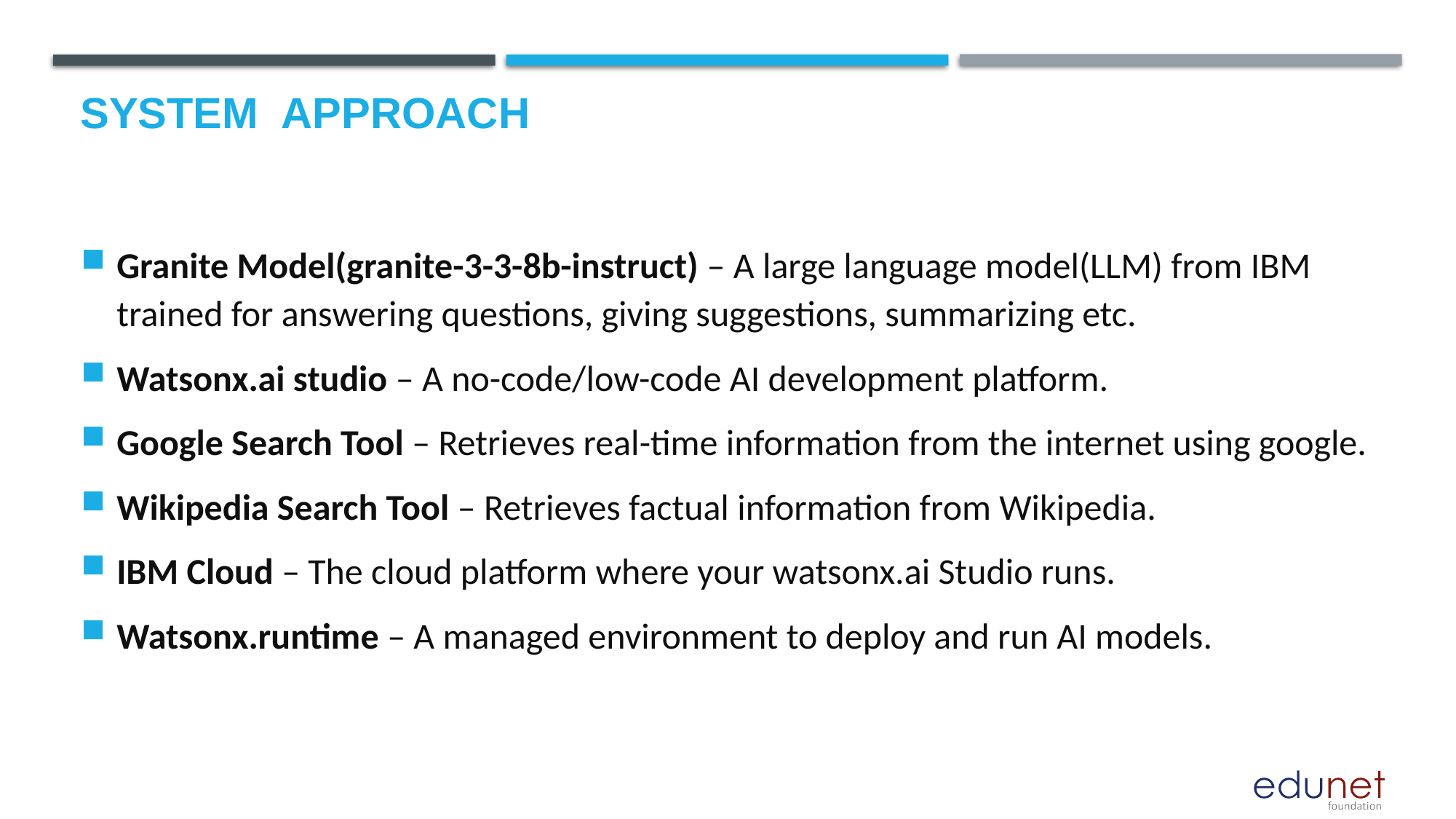

# System  Approach
Granite Model(granite-3-3-8b-instruct) – A large language model(LLM) from IBM trained for answering questions, giving suggestions, summarizing etc.
Watsonx.ai studio – A no-code/low-code AI development platform.
Google Search Tool – Retrieves real-time information from the internet using google.
Wikipedia Search Tool – Retrieves factual information from Wikipedia.
IBM Cloud – The cloud platform where your watsonx.ai Studio runs.
Watsonx.runtime – A managed environment to deploy and run AI models.